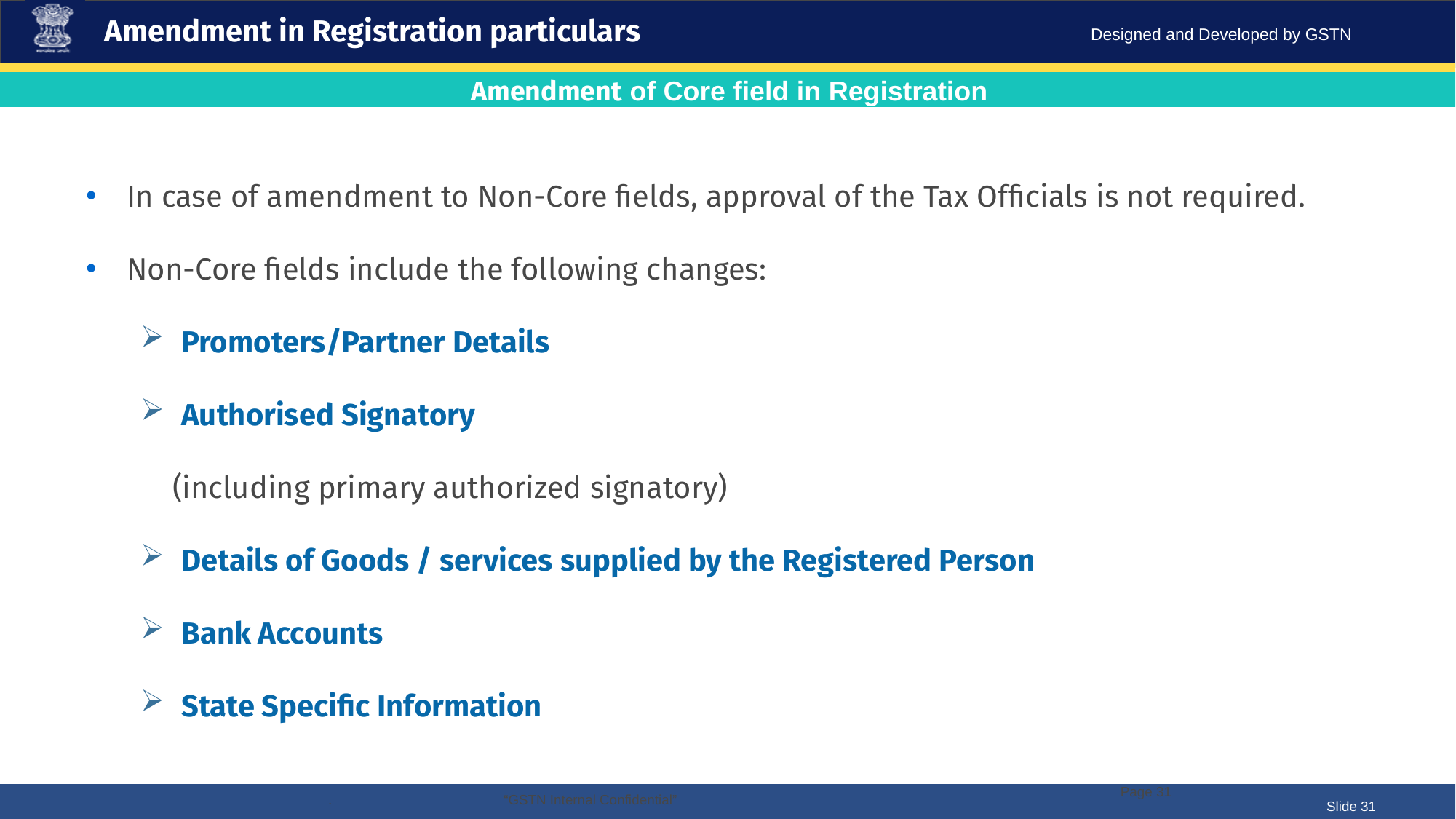

Amendment in Registration particulars
Amendment of Core field in Registration
In case of amendment to Non-Core fields, approval of the Tax Officials is not required.
Non-Core fields include the following changes:
Promoters/Partner Details
Authorised Signatory
    (including primary authorized signatory)
Details of Goods / services supplied by the Registered Person
Bank Accounts
State Specific Information
Page 31